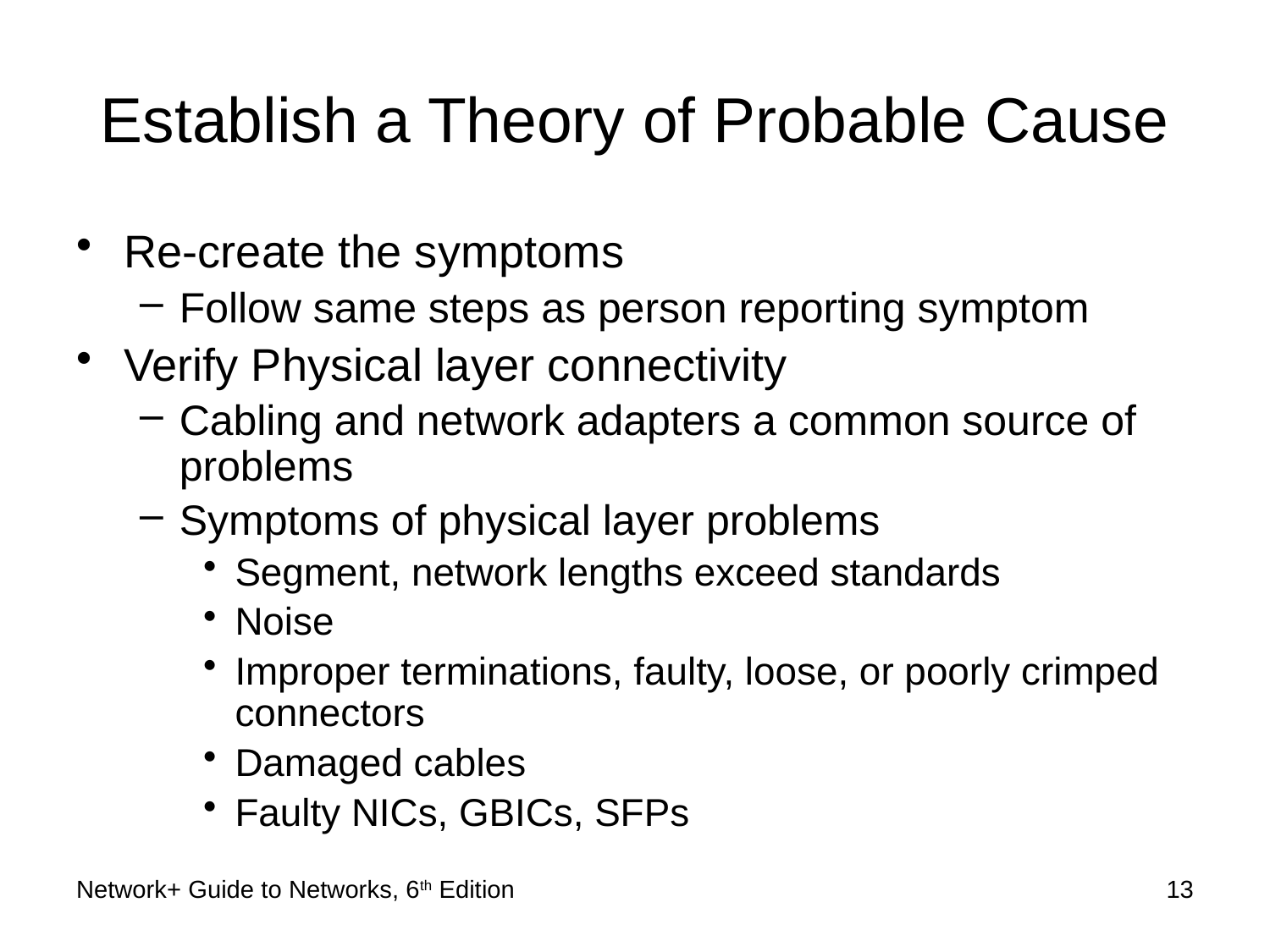

# Establish a Theory of Probable Cause
Re-create the symptoms
Follow same steps as person reporting symptom
Verify Physical layer connectivity
Cabling and network adapters a common source of problems
Symptoms of physical layer problems
Segment, network lengths exceed standards
Noise
Improper terminations, faulty, loose, or poorly crimped connectors
Damaged cables
Faulty NICs, GBICs, SFPs
Network+ Guide to Networks, 6th Edition
13